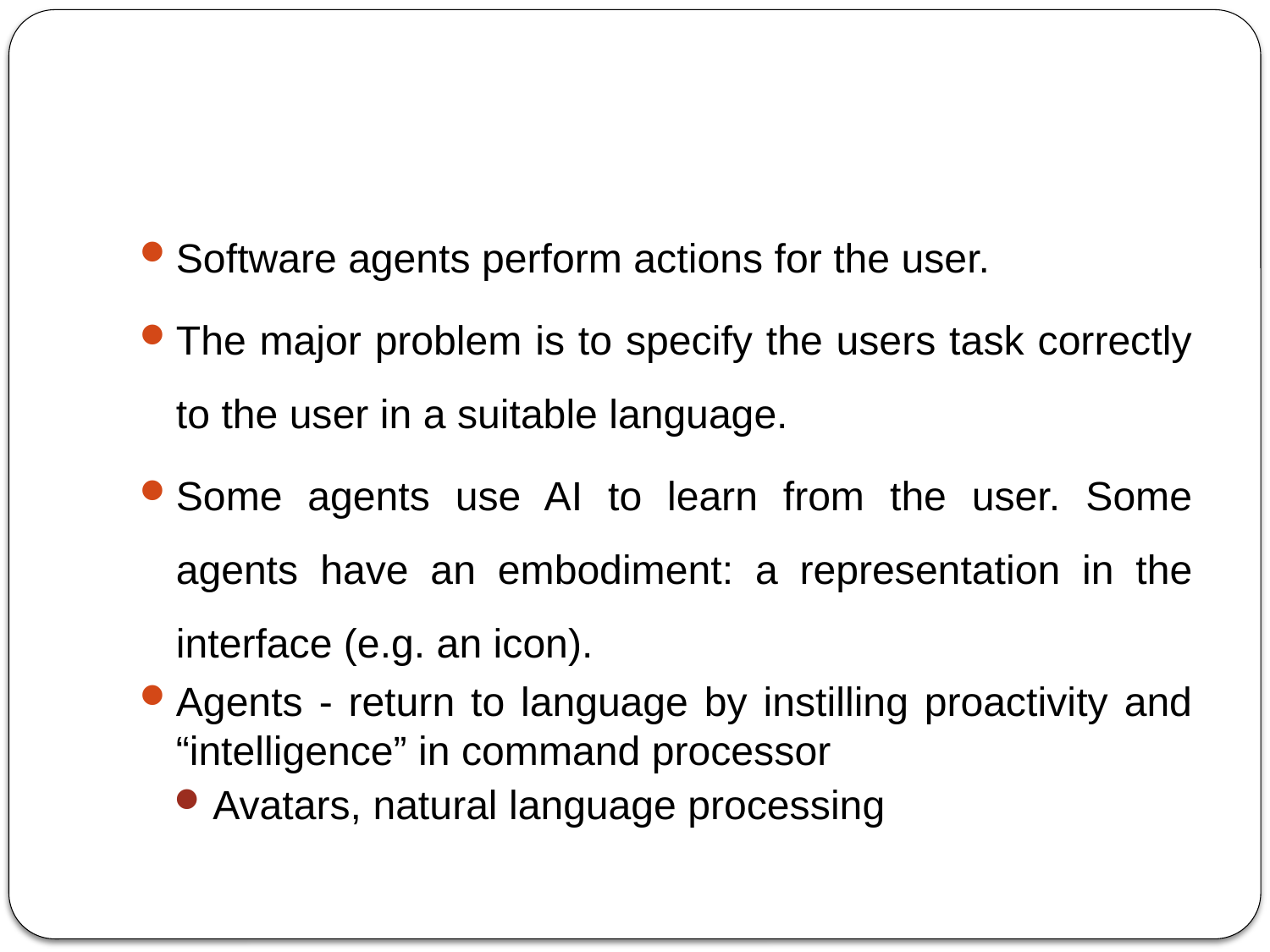

#
Software agents perform actions for the user.
The major problem is to specify the users task correctly to the user in a suitable language.
Some agents use AI to learn from the user. Some agents have an embodiment: a representation in the interface (e.g. an icon).
Agents - return to language by instilling proactivity and “intelligence” in command processor
Avatars, natural language processing